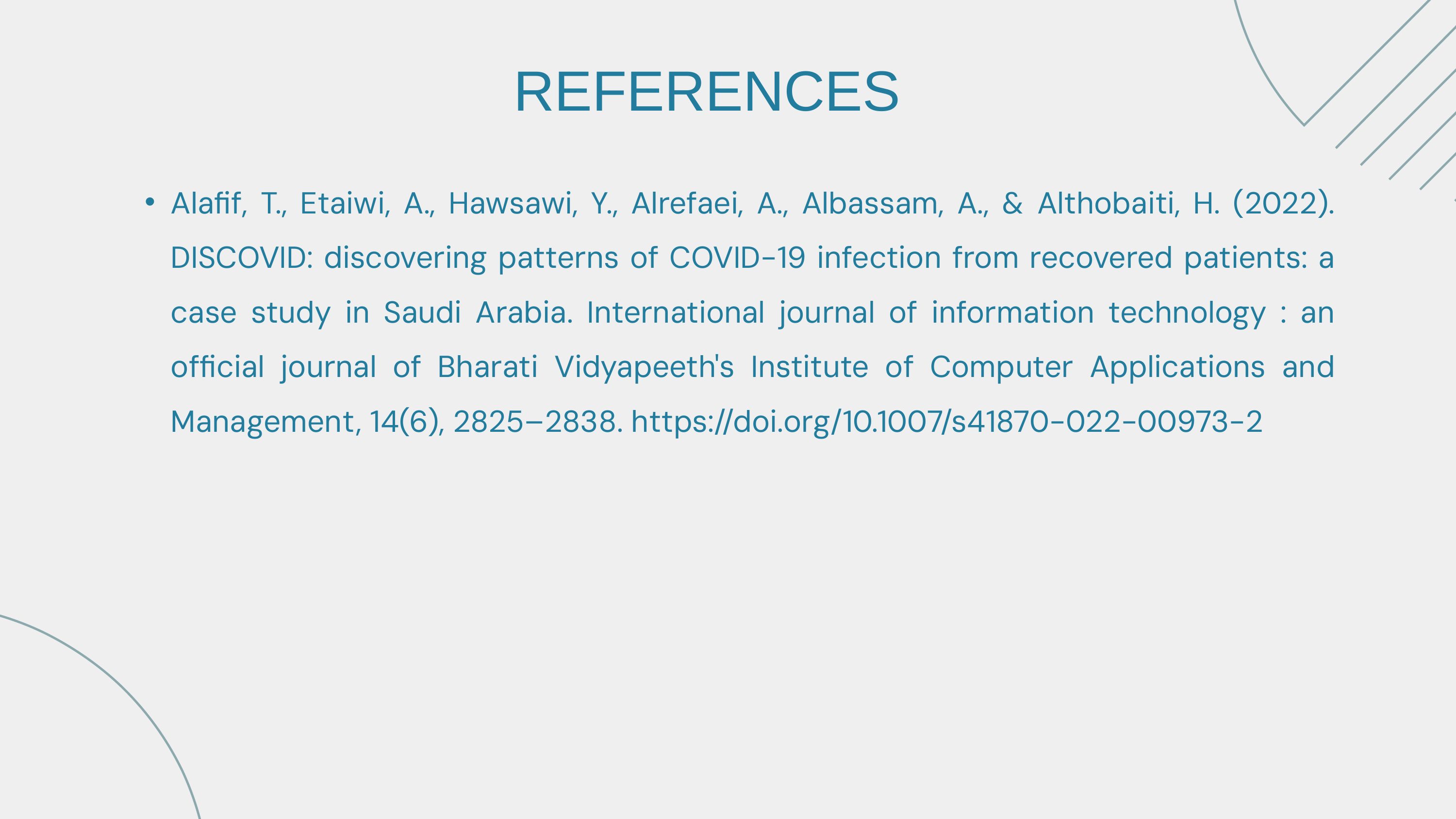

REFERENCES
Alafif, T., Etaiwi, A., Hawsawi, Y., Alrefaei, A., Albassam, A., & Althobaiti, H. (2022). DISCOVID: discovering patterns of COVID-19 infection from recovered patients: a case study in Saudi Arabia. International journal of information technology : an official journal of Bharati Vidyapeeth's Institute of Computer Applications and Management, 14(6), 2825–2838. https://doi.org/10.1007/s41870-022-00973-2